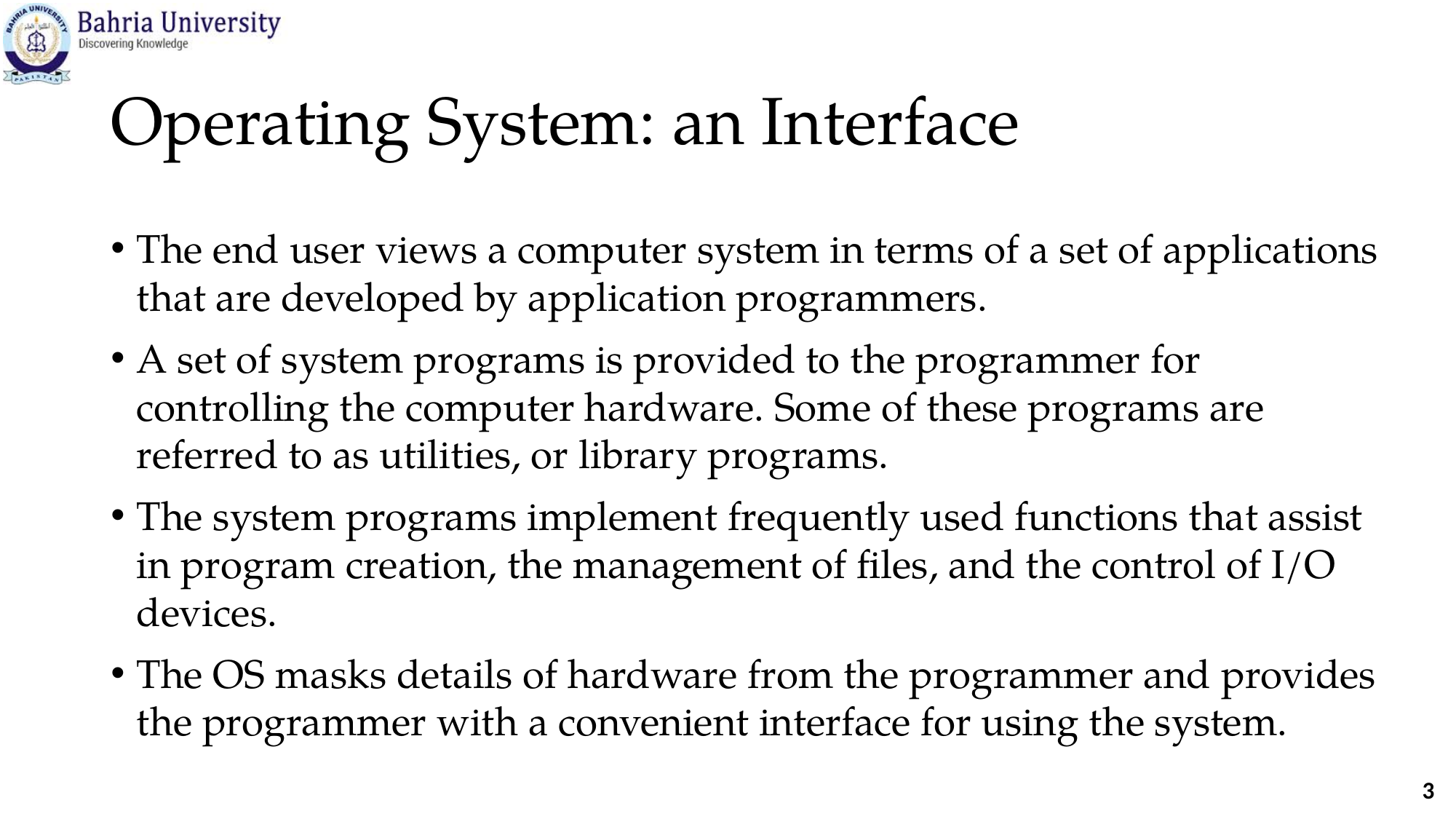

# Operating System: an Interface
The end user views a computer system in terms of a set of applications that are developed by application programmers.
A set of system programs is provided to the programmer for controlling the computer hardware. Some of these programs are referred to as utilities, or library programs.
The system programs implement frequently used functions that assist in program creation, the management of files, and the control of I/O devices.
The OS masks details of hardware from the programmer and provides the programmer with a convenient interface for using the system.
3